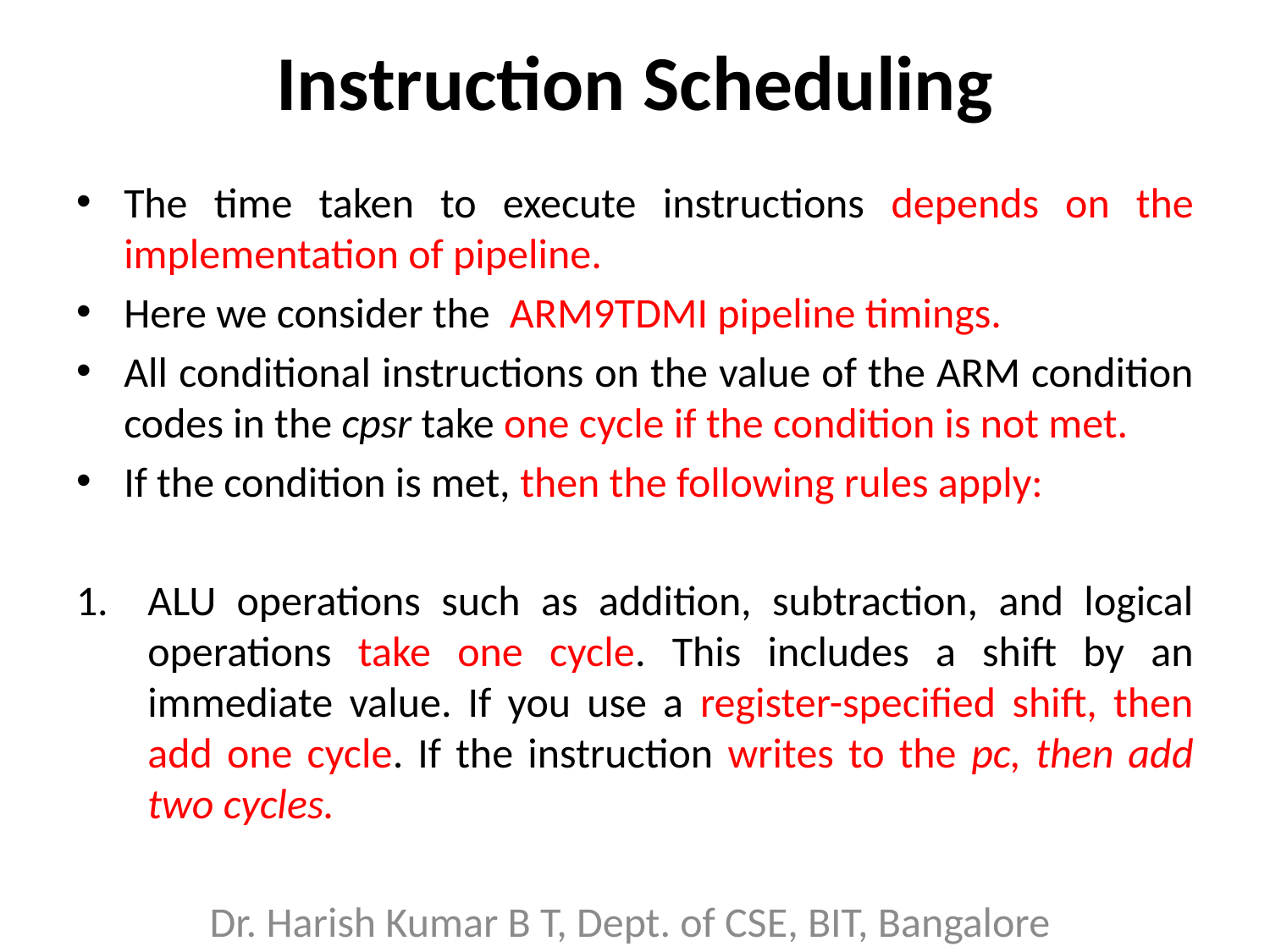

# Instruction Scheduling
The time taken to execute instructions depends on the implementation of pipeline.
Here we consider the  ARM9TDMI pipeline timings.
All conditional instructions on the value of the ARM condition codes in the cpsr take one cycle if the condition is not met.
If the condition is met, then the following rules apply:

ALU operations such as addition, subtraction, and logical operations take one cycle. This includes a shift by an immediate value. If you use a register-specified shift, then add one cycle. If the instruction writes to the pc, then add two cycles.